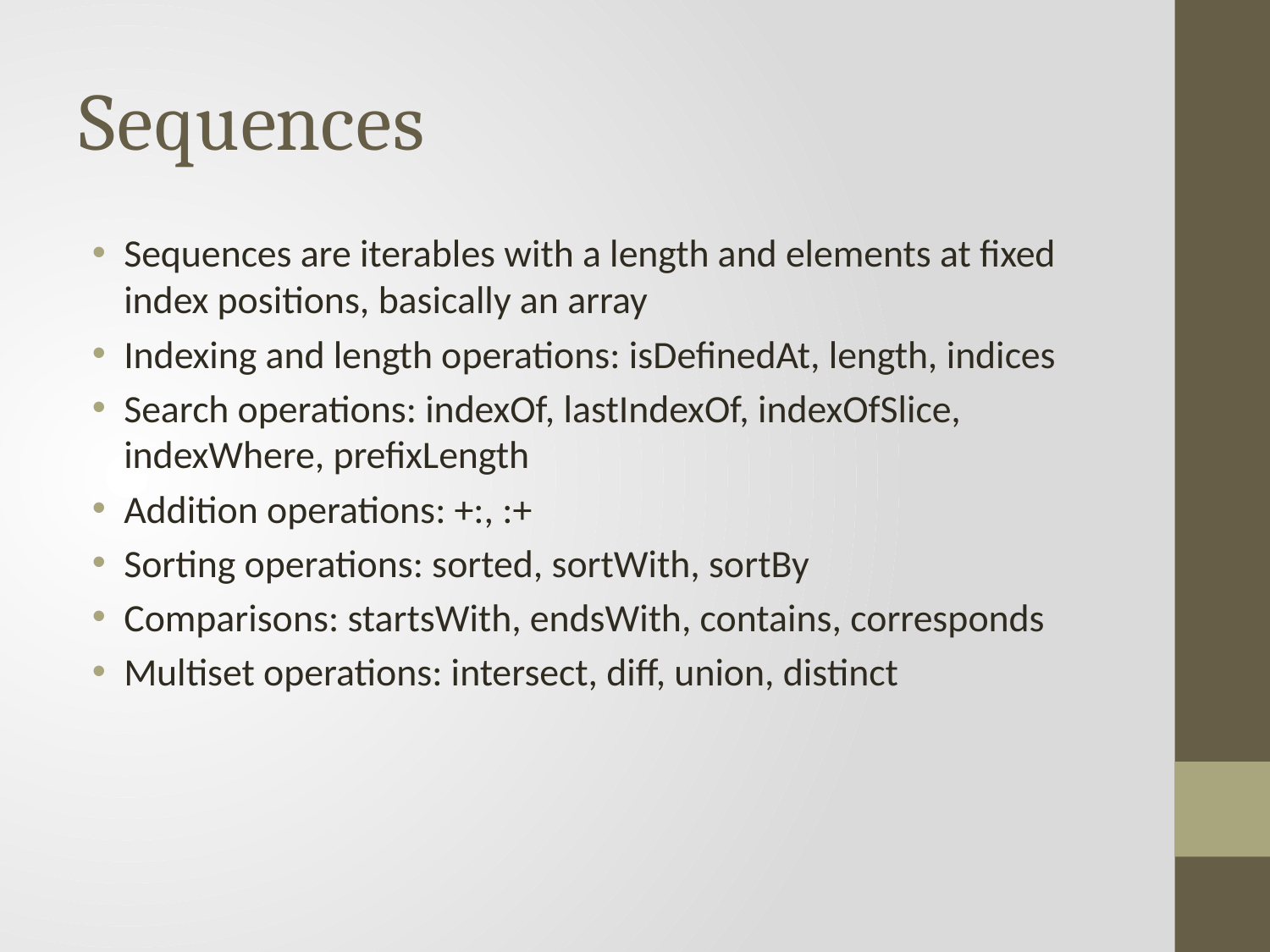

# Sequences
Sequences are iterables with a length and elements at fixed index positions, basically an array
Indexing and length operations: isDefinedAt, length, indices
Search operations: indexOf, lastIndexOf, indexOfSlice, indexWhere, prefixLength
Addition operations: +:, :+
Sorting operations: sorted, sortWith, sortBy
Comparisons: startsWith, endsWith, contains, corresponds
Multiset operations: intersect, diff, union, distinct